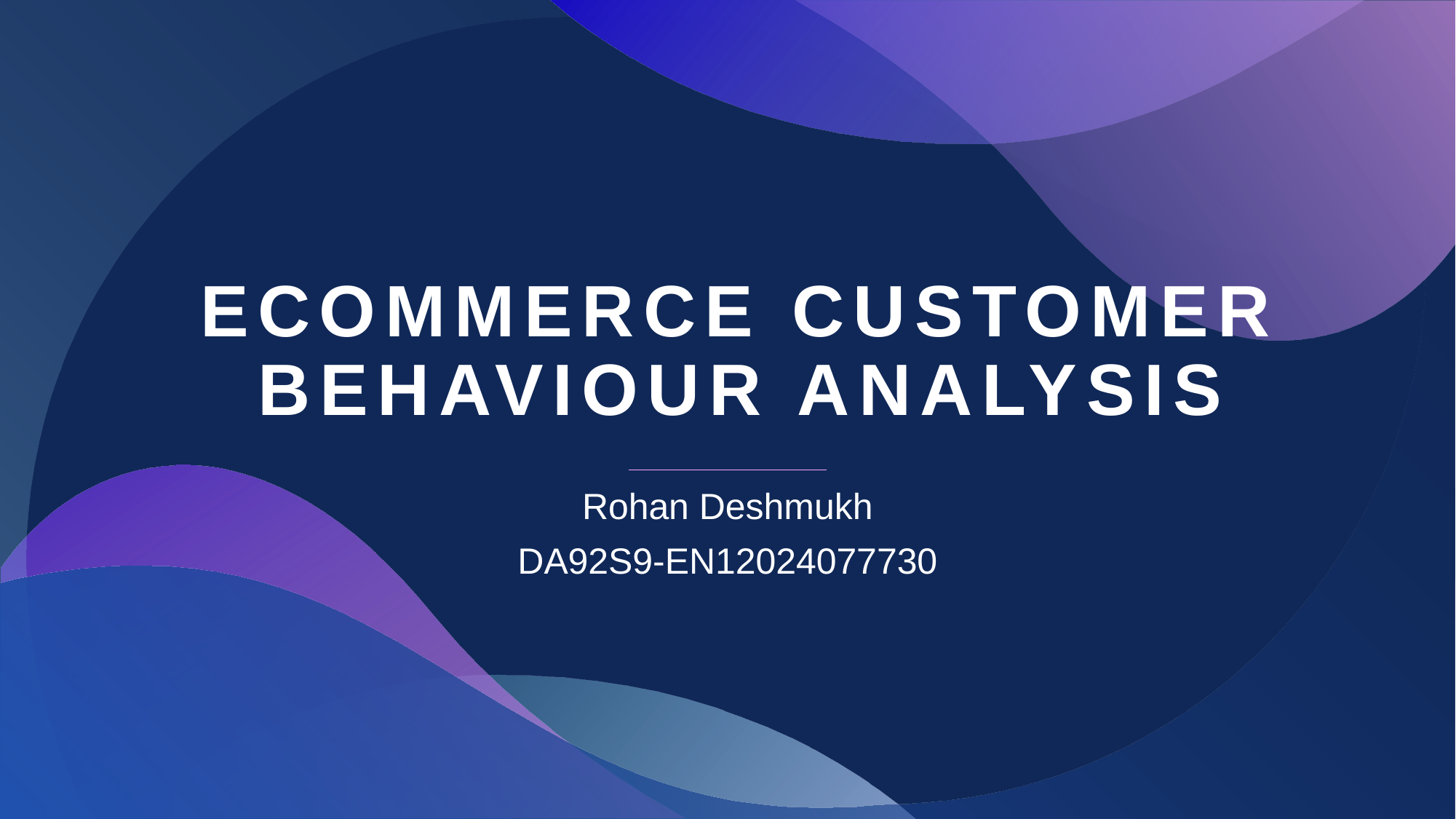

# Ecommerce Customer Behaviour Analysis
Rohan Deshmukh
DA92S9-EN12024077730